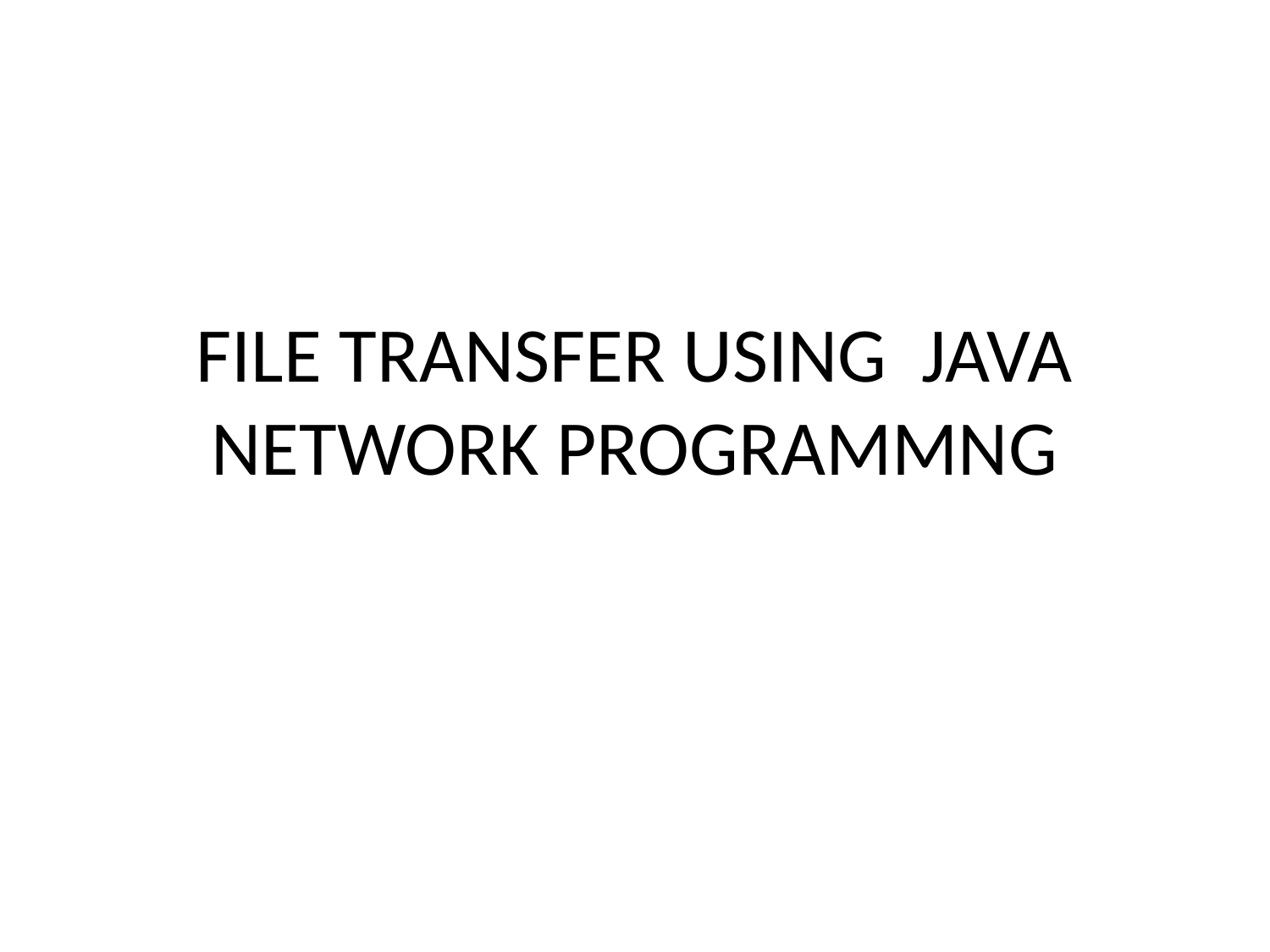

# FILE TRANSFER USING  JAVA NETWORK PROGRAMMNG